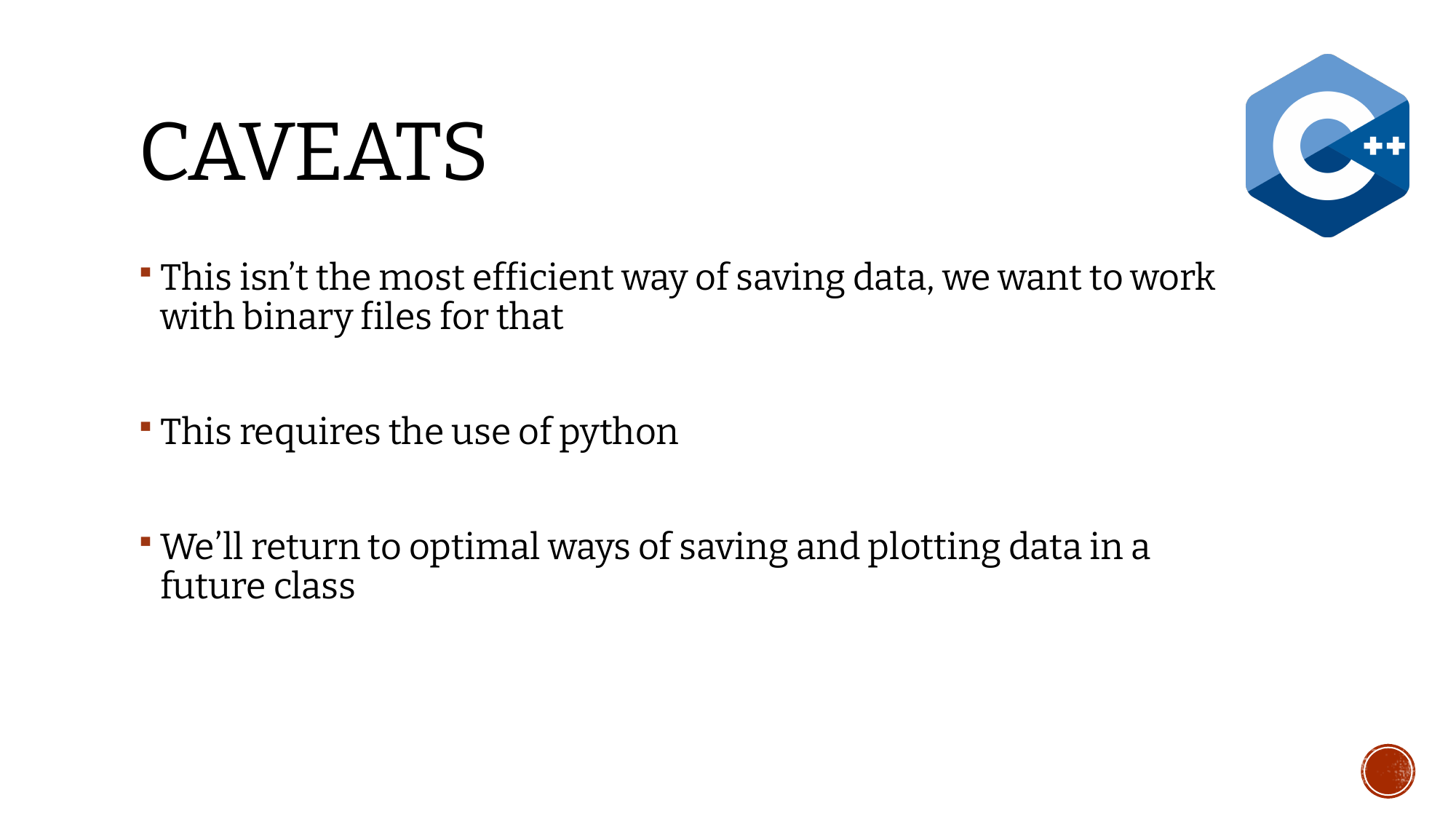

# Caveats
This isn’t the most efficient way of saving data, we want to work with binary files for that

This requires the use of python

We’ll return to optimal ways of saving and plotting data in a future class